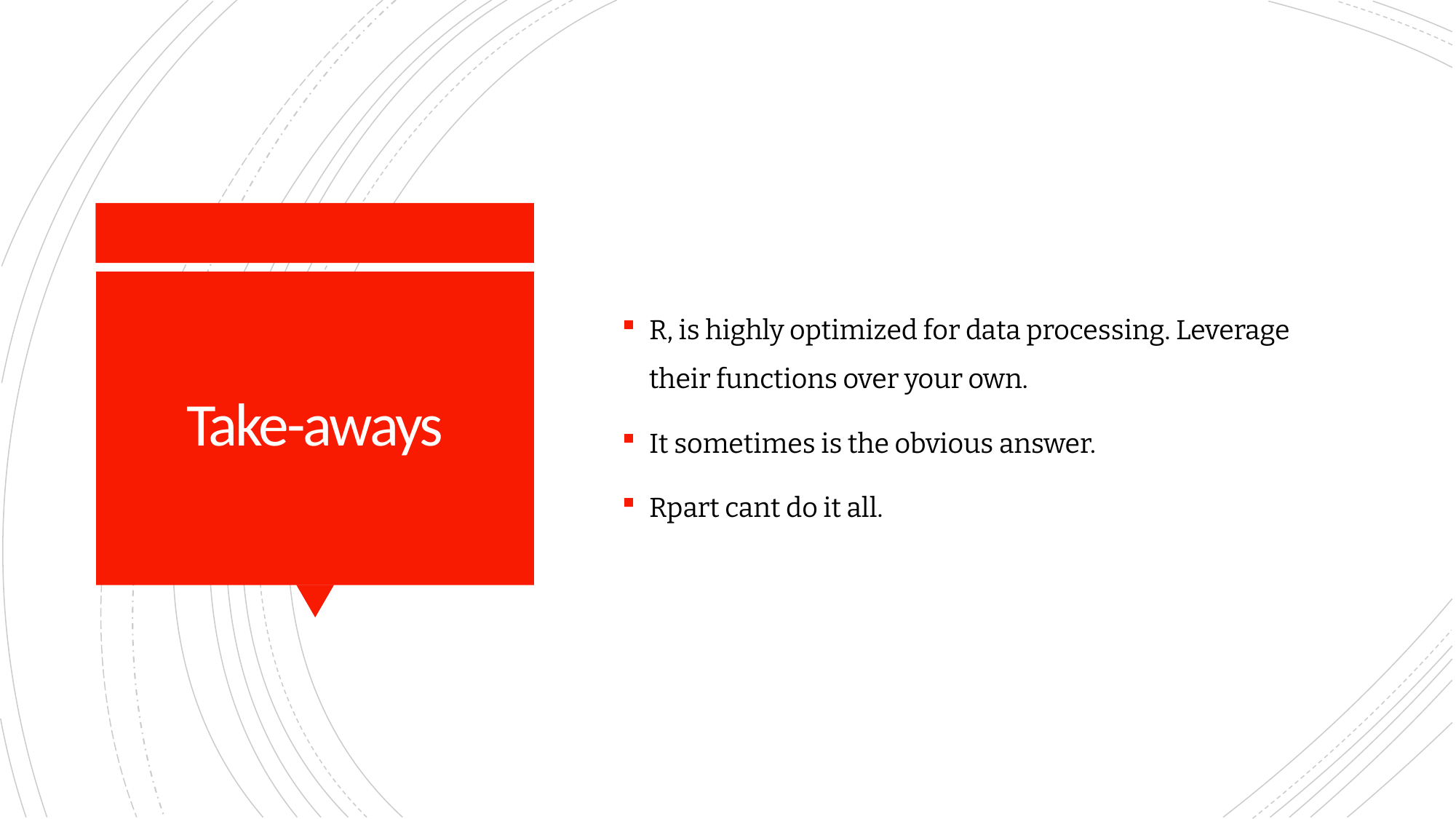

R, is highly optimized for data processing. Leverage their functions over your own.
It sometimes is the obvious answer.
Rpart cant do it all.
# Take-aways